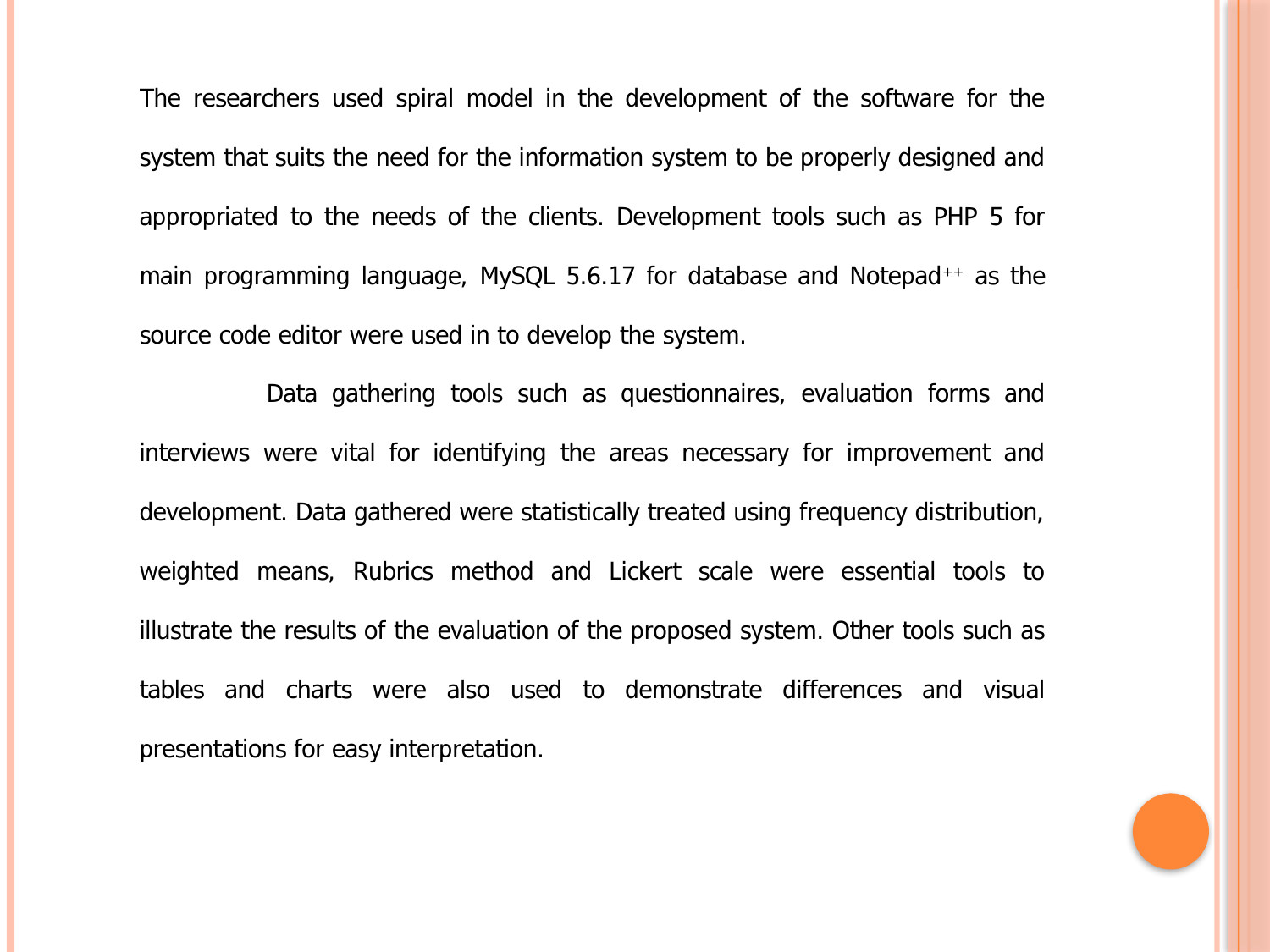

The researchers used spiral model in the development of the software for the system that suits the need for the information system to be properly designed and appropriated to the needs of the clients. Development tools such as PHP 5 for main programming language, MySQL 5.6.17 for database and Notepad++ as the source code editor were used in to develop the system.
	Data gathering tools such as questionnaires, evaluation forms and interviews were vital for identifying the areas necessary for improvement and development. Data gathered were statistically treated using frequency distribution, weighted means, Rubrics method and Lickert scale were essential tools to illustrate the results of the evaluation of the proposed system. Other tools such as tables and charts were also used to demonstrate differences and visual presentations for easy interpretation.